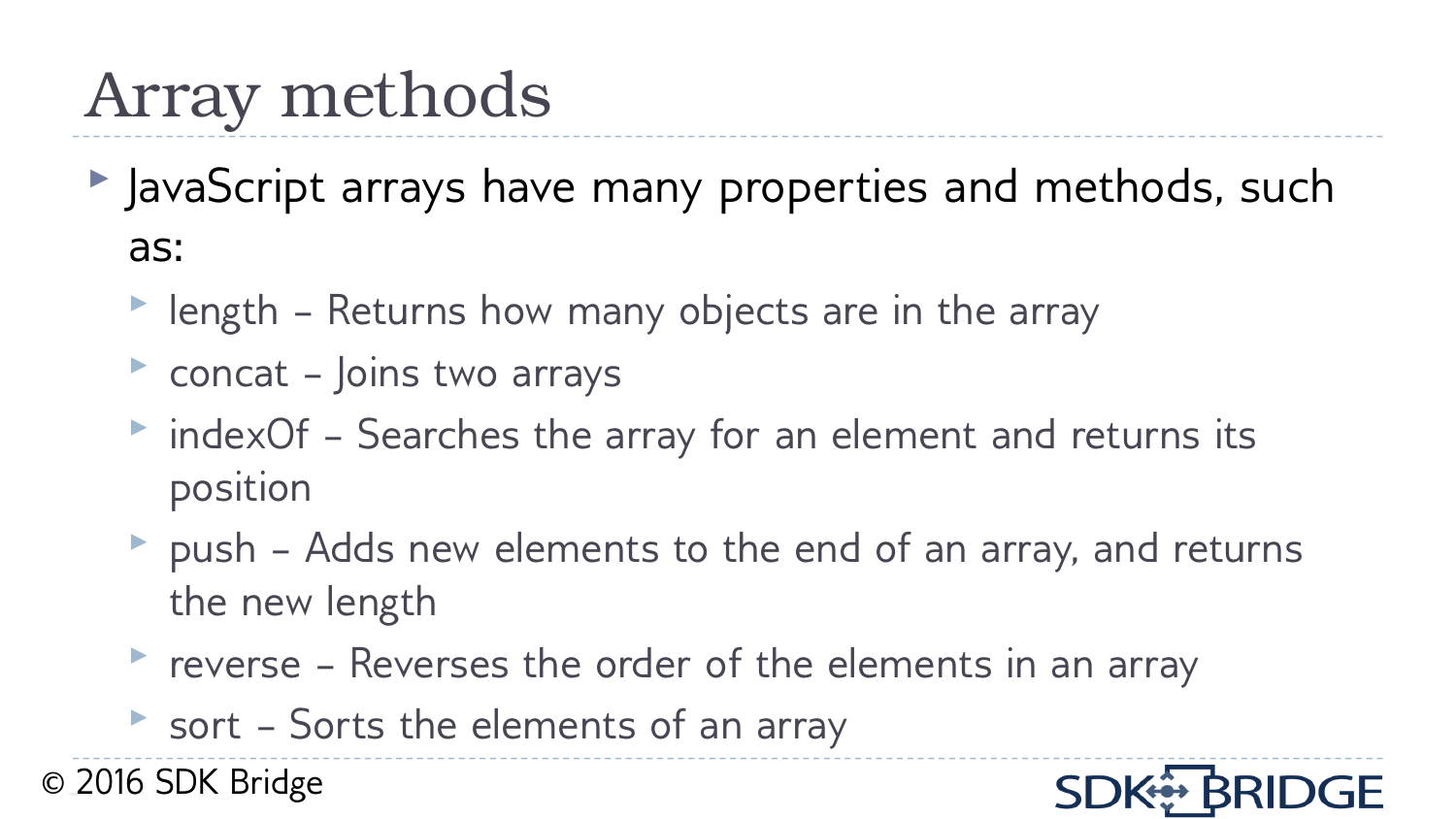

# Array methods
JavaScript arrays have many properties and methods, such as:
length – Returns how many objects are in the array
concat – Joins two arrays
indexOf – Searches the array for an element and returns its position
push – Adds new elements to the end of an array, and returns the new length
reverse – Reverses the order of the elements in an array
sort – Sorts the elements of an array